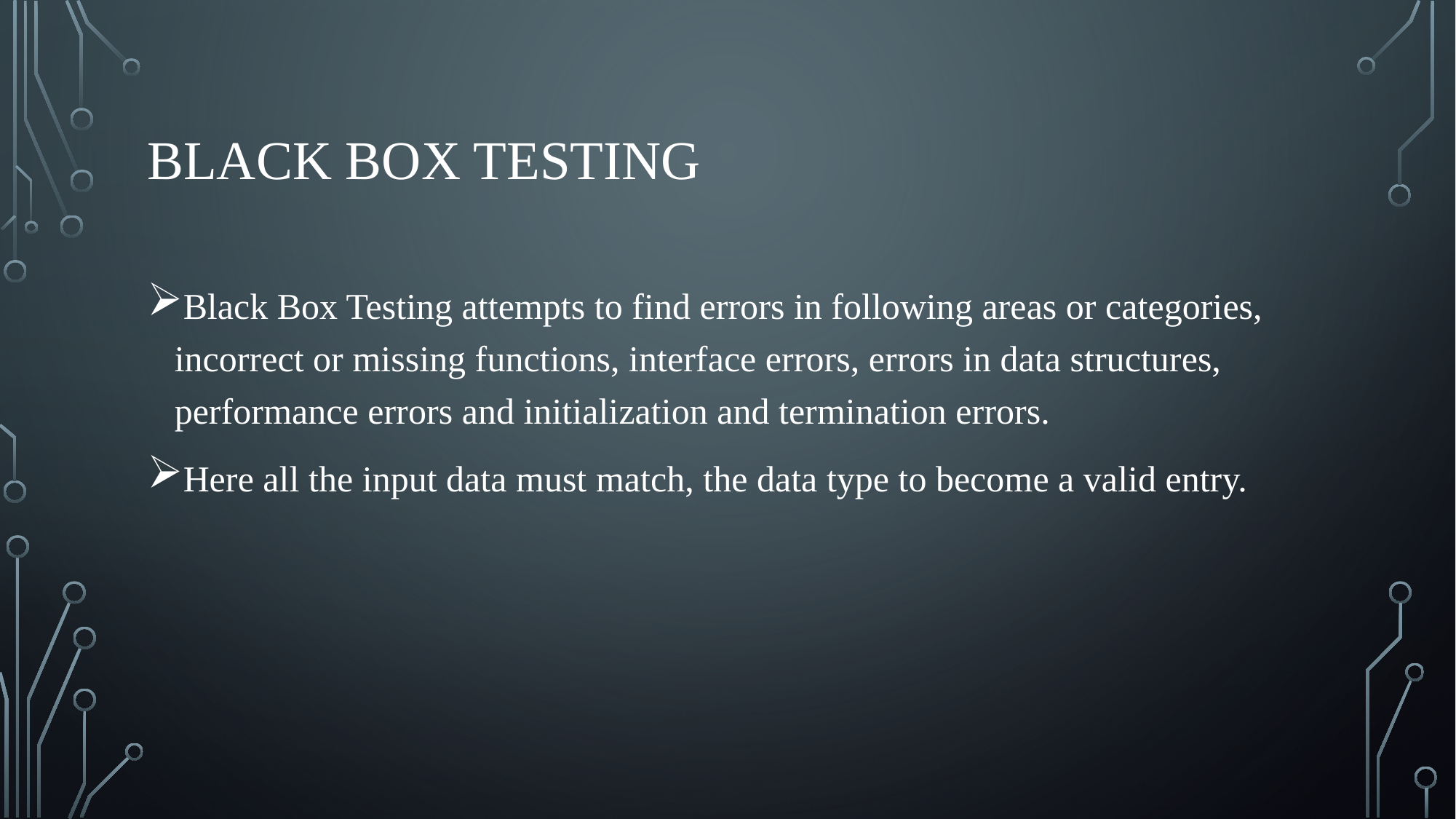

# Black box testing
Black Box Testing attempts to find errors in following areas or categories, incorrect or missing functions, interface errors, errors in data structures, performance errors and initialization and termination errors.
Here all the input data must match, the data type to become a valid entry.